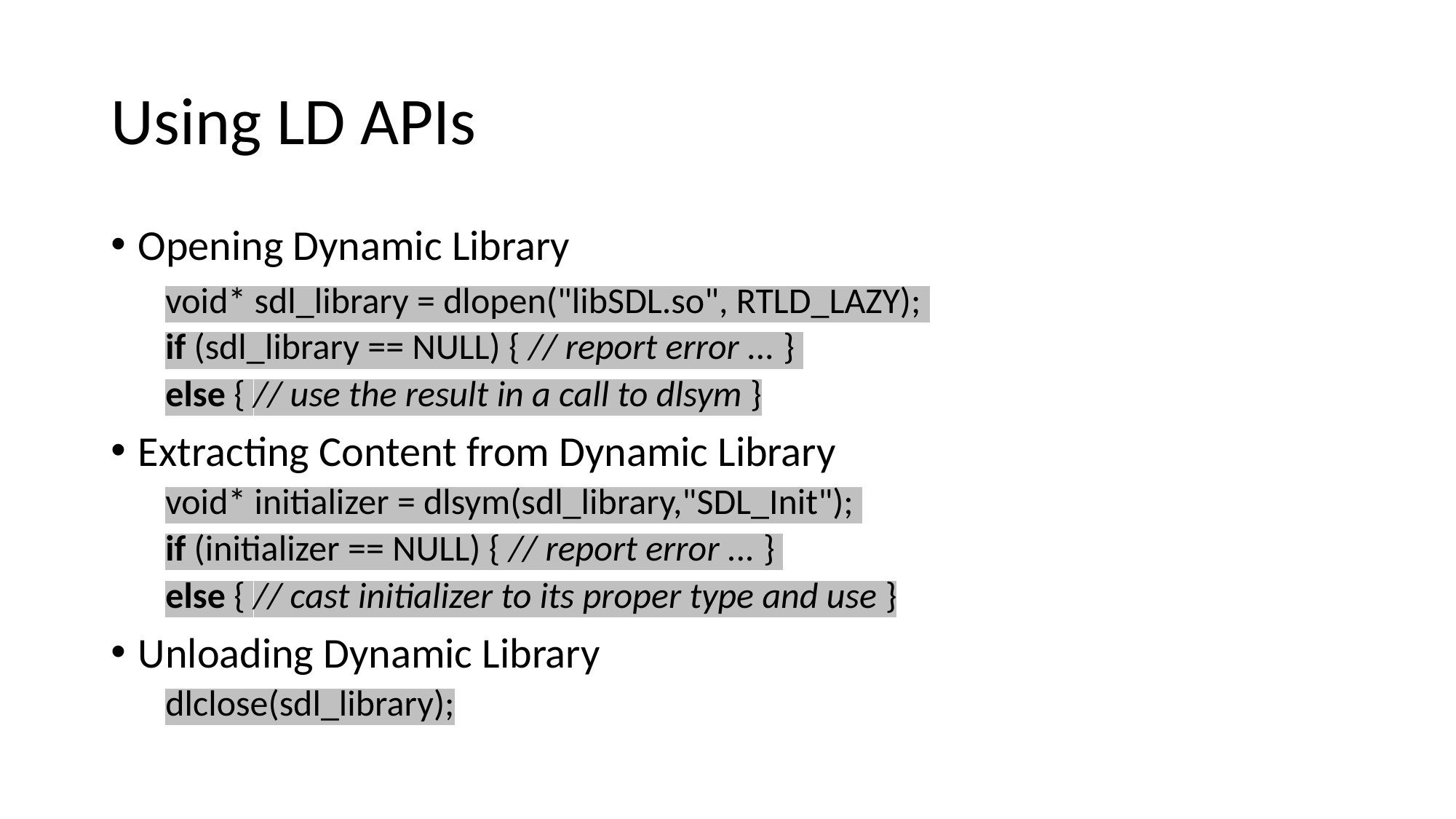

# Using LD APIs
Opening Dynamic Library
void* sdl_library = dlopen("libSDL.so", RTLD_LAZY);
if (sdl_library == NULL) { // report error ... }
else { // use the result in a call to dlsym }
Extracting Content from Dynamic Library
void* initializer = dlsym(sdl_library,"SDL_Init");
if (initializer == NULL) { // report error ... }
else { // cast initializer to its proper type and use }
Unloading Dynamic Library
dlclose(sdl_library);